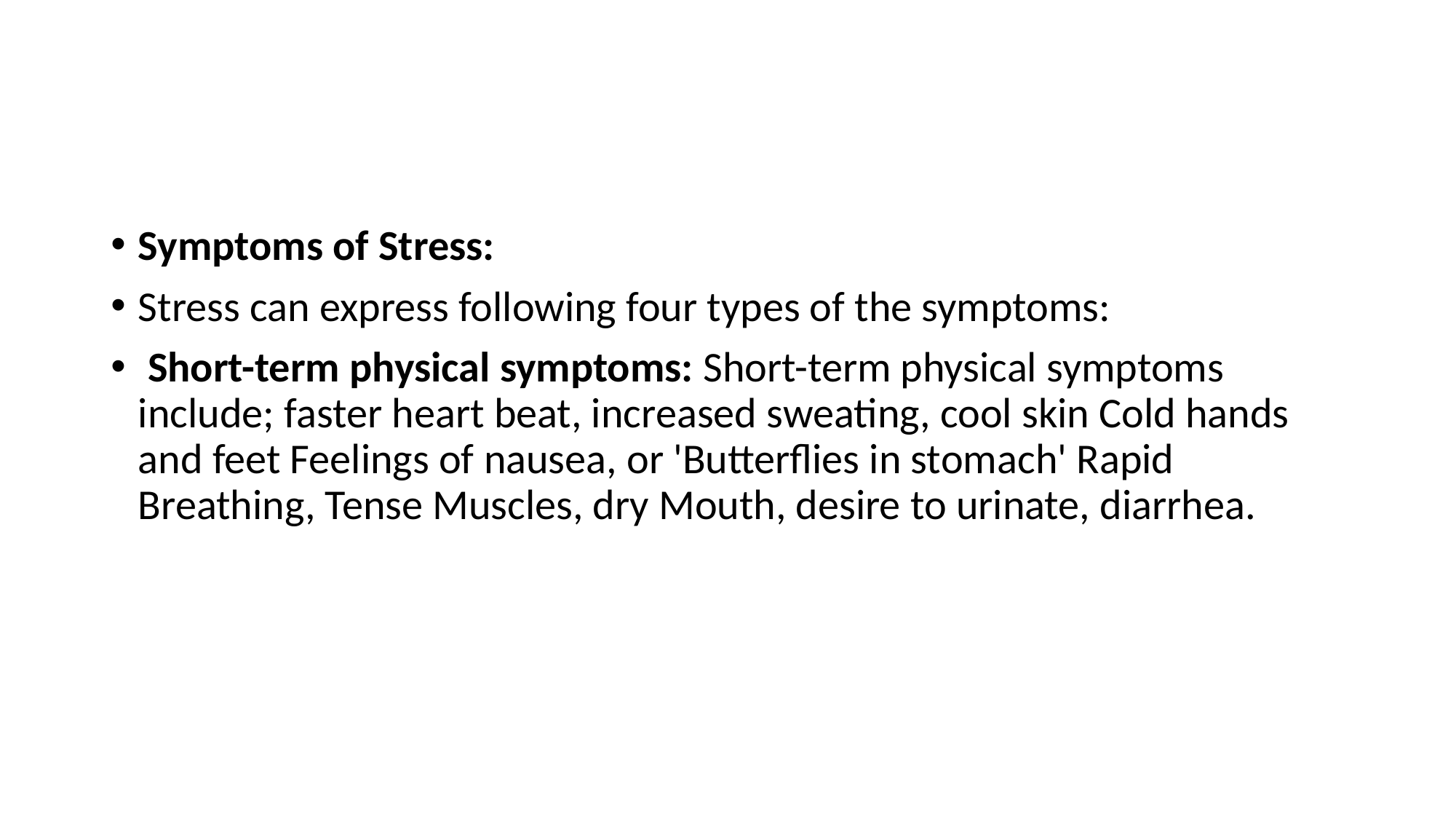

Symptoms of Stress:
Stress can express following four types of the symptoms:
 Short-term physical symptoms: Short-term physical symptoms include; faster heart beat, increased sweating, cool skin Cold hands and feet Feelings of nausea, or 'Butterflies in stomach' Rapid Breathing, Tense Muscles, dry Mouth, desire to urinate, diarrhea.